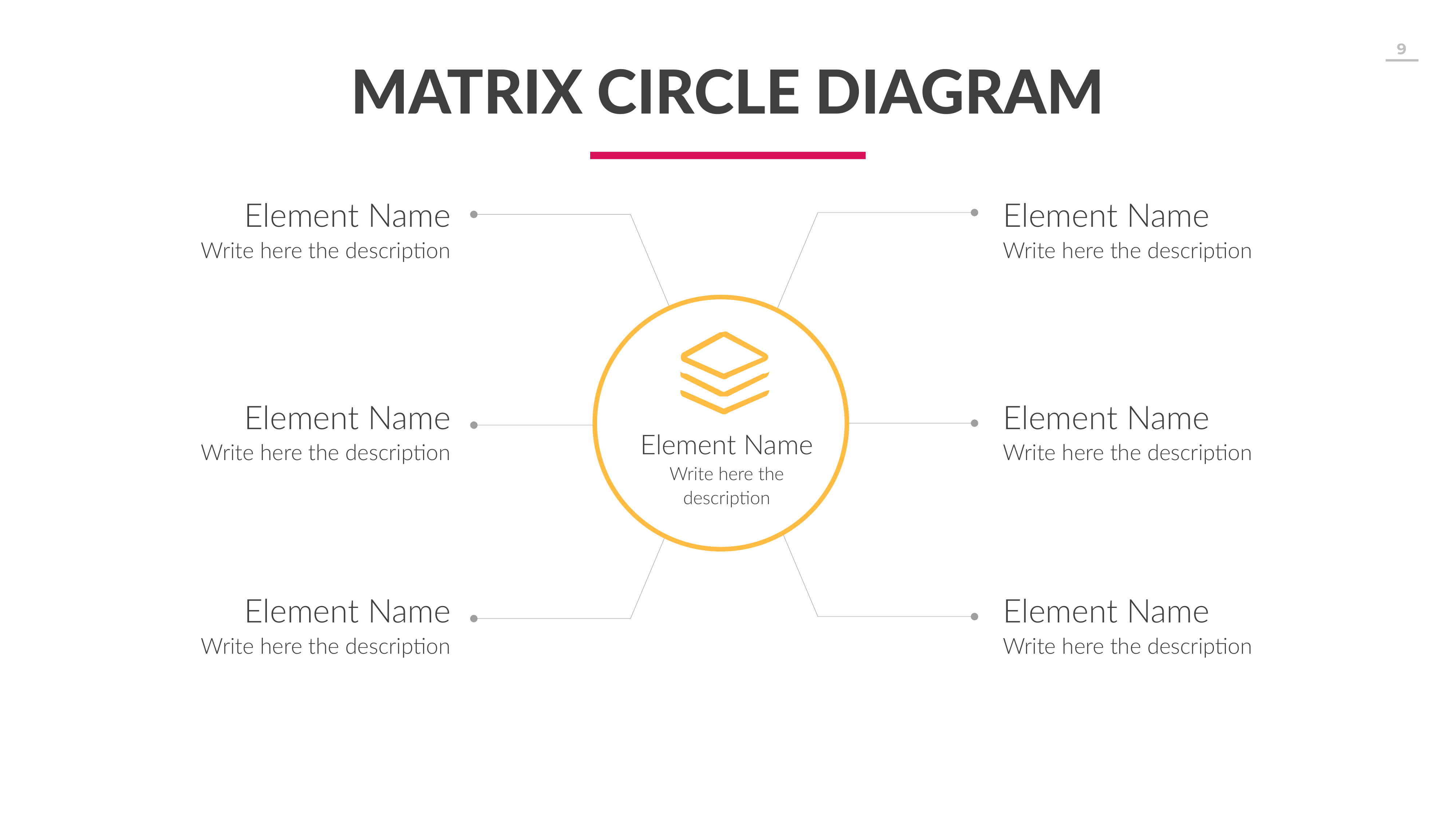

MATRIX CIRCLE DIAGRAM

Element Name
Write here the description
Element Name
Write here the description

Element Name
Write here the description
Element Name
Write here the description
Element Name
Write here the description

Element Name
Write here the description
Element Name
Write here the description